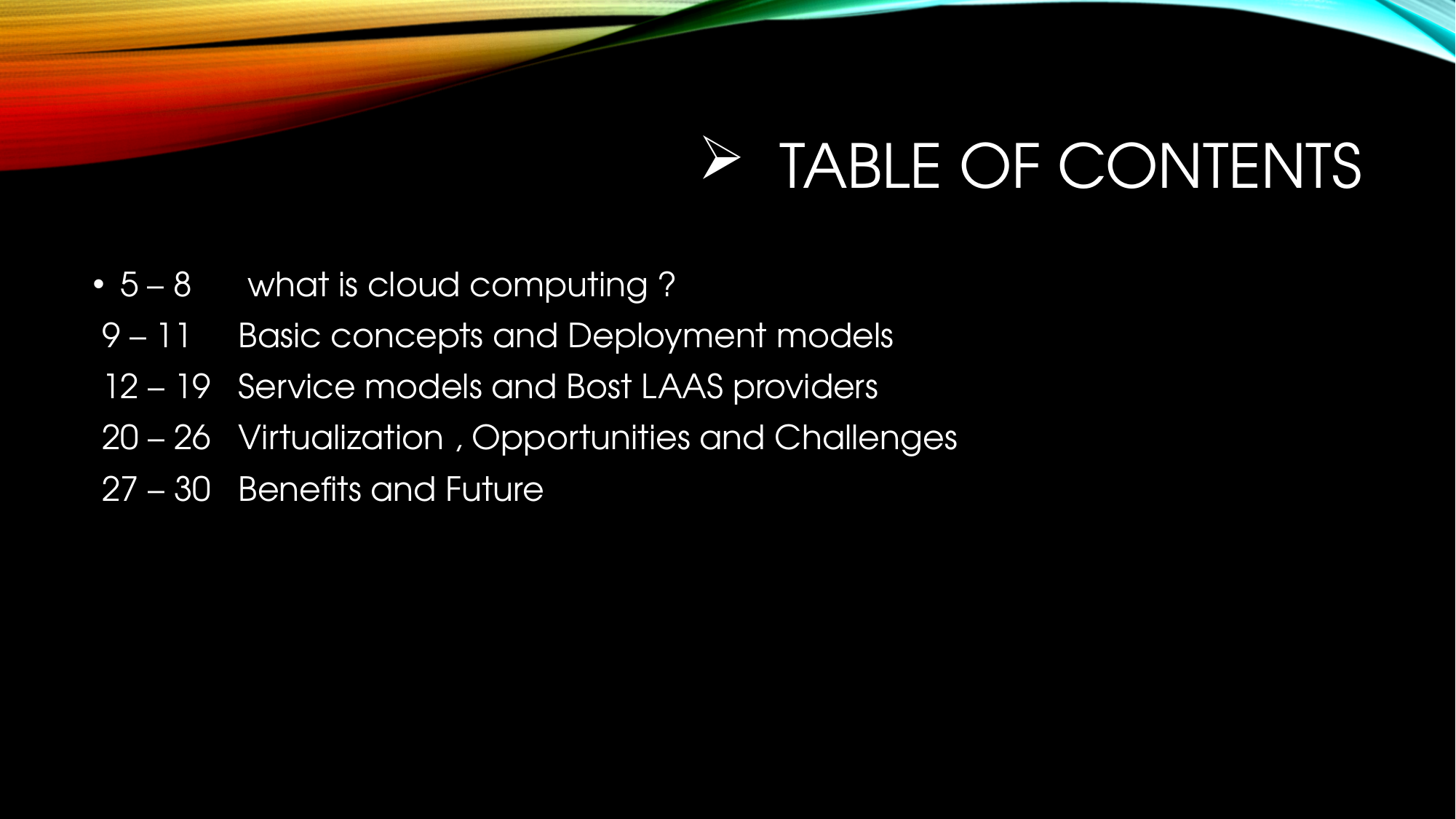

# Table of Contents
5 – 8      what is cloud computing ?
 9 – 11     Basic concepts and Deployment models
 12 – 19   Service models and Bost LAAS providers
 20 – 26   Virtualization , Opportunities and Challenges
 27 – 30   Benefits and Future